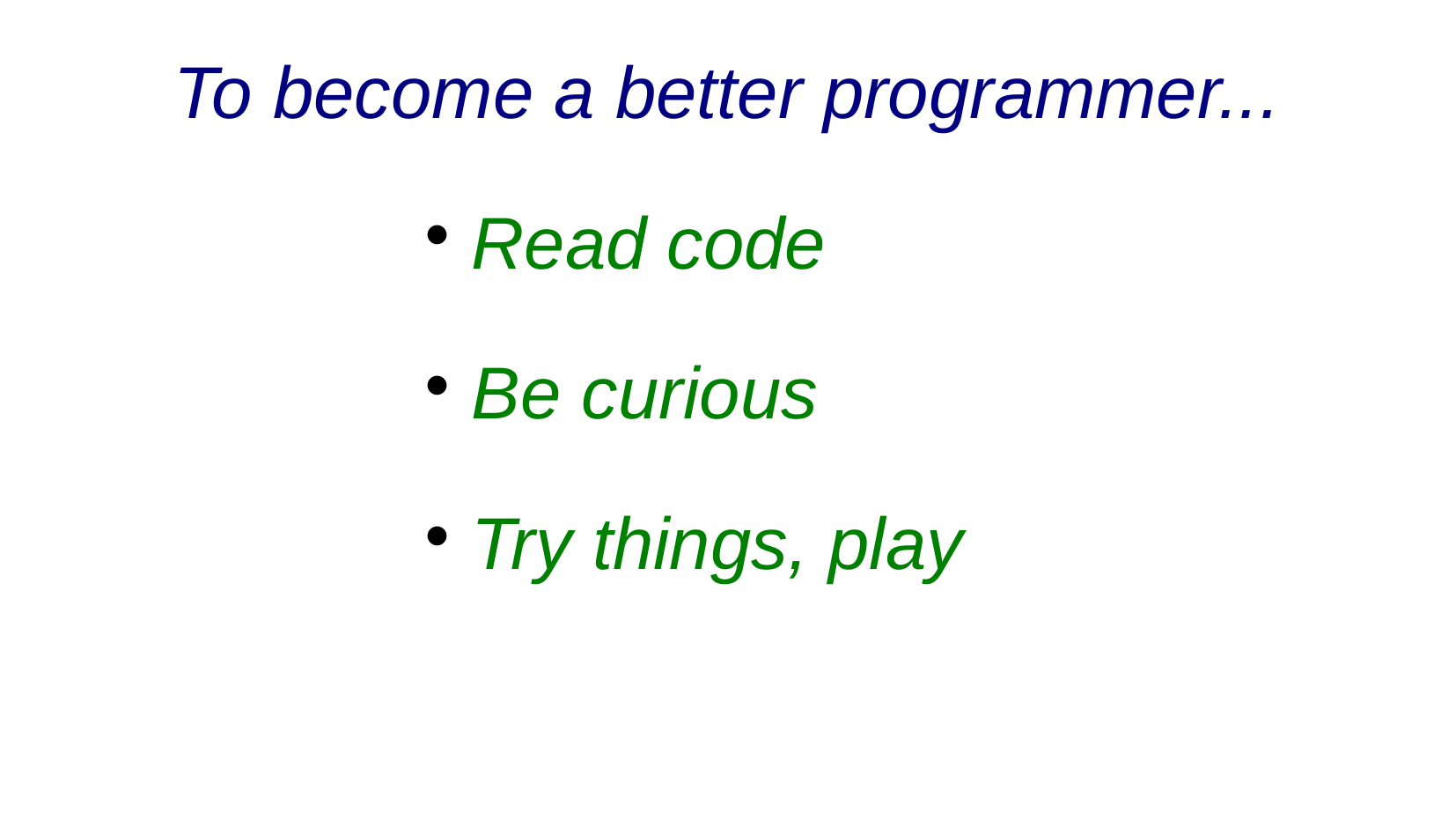

To become a better programmer...
Read code
Be curious
Try things, play